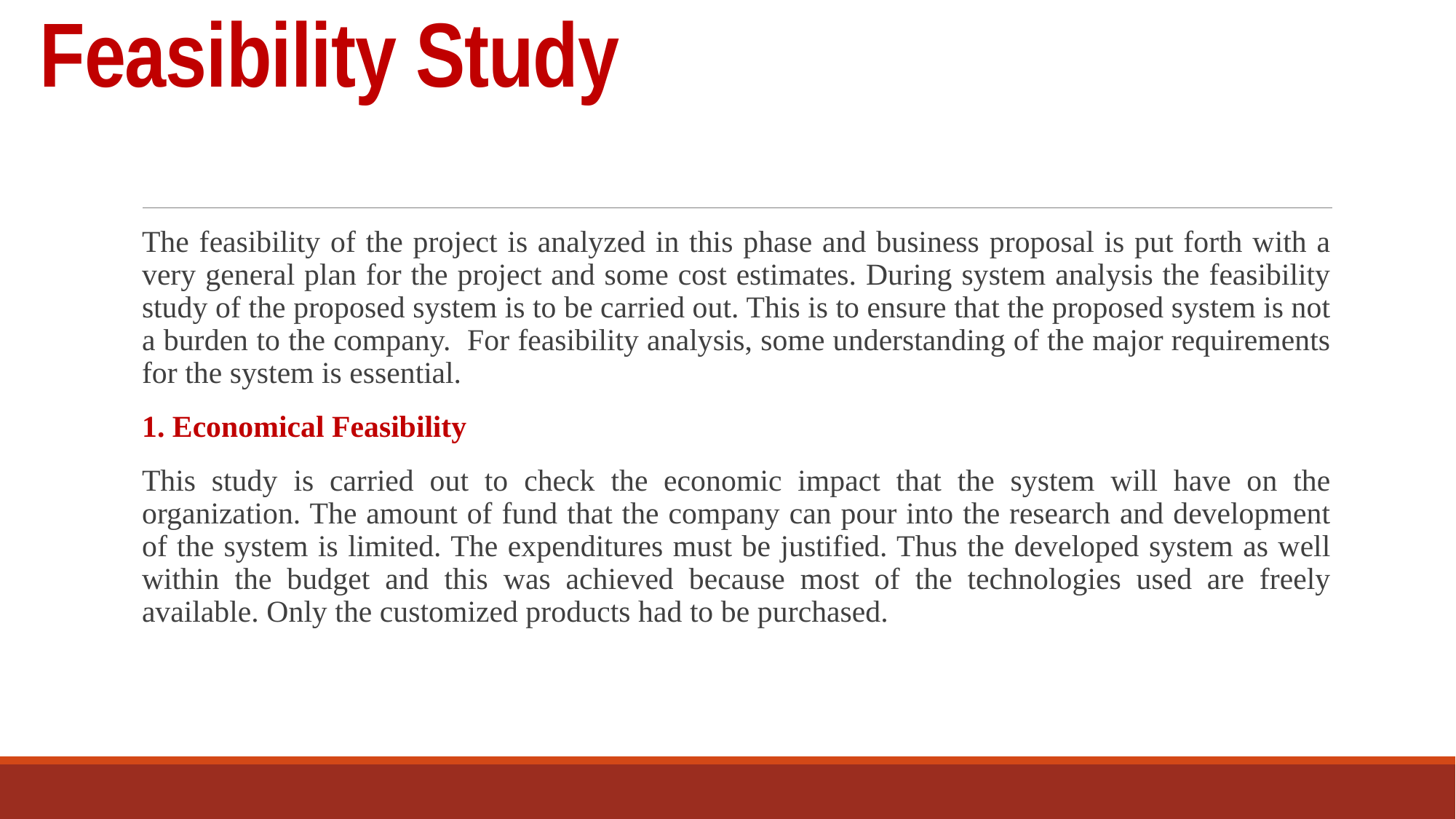

# Feasibility Study
The feasibility of the project is analyzed in this phase and business proposal is put forth with a very general plan for the project and some cost estimates. During system analysis the feasibility study of the proposed system is to be carried out. This is to ensure that the proposed system is not a burden to the company.  For feasibility analysis, some understanding of the major requirements for the system is essential.
1. Economical Feasibility
This study is carried out to check the economic impact that the system will have on the organization. The amount of fund that the company can pour into the research and development of the system is limited. The expenditures must be justified. Thus the developed system as well within the budget and this was achieved because most of the technologies used are freely available. Only the customized products had to be purchased.